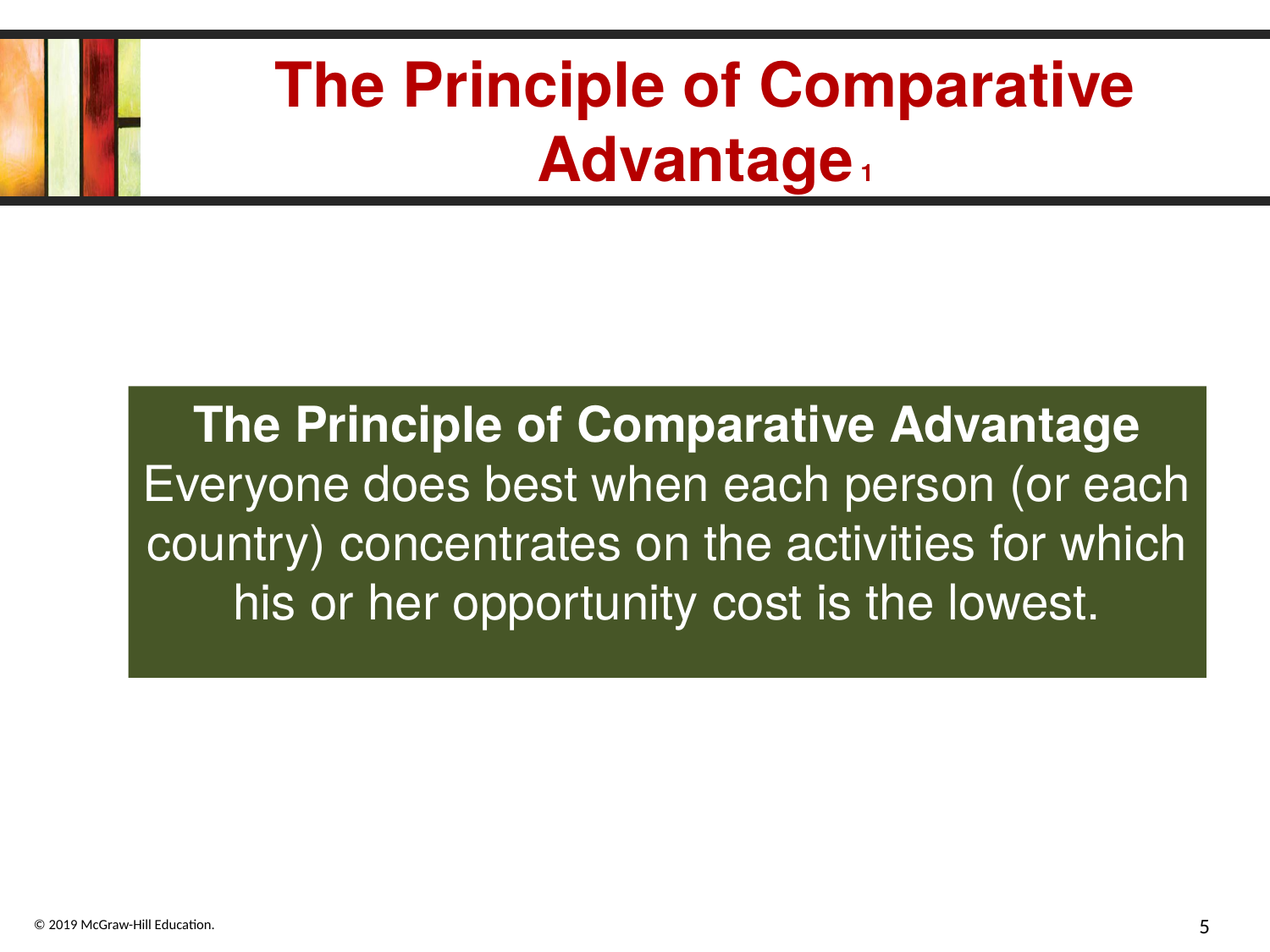

# The Principle of Comparative Advantage 1
The Principle of Comparative Advantage
Everyone does best when each person (or each country) concentrates on the activities for which his or her opportunity cost is the lowest.